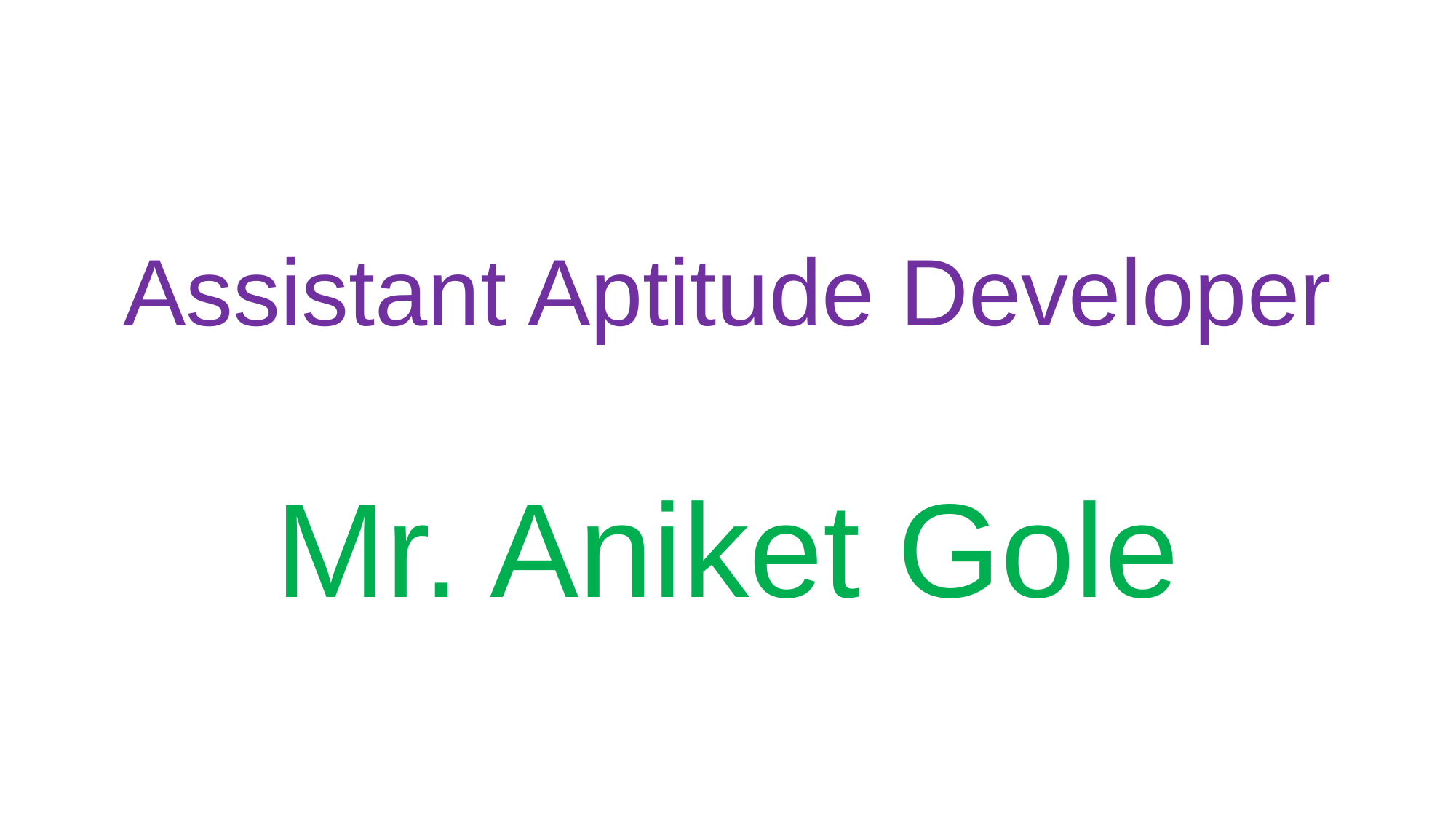

# Assistant Aptitude Developer
Mr. Aniket Gole